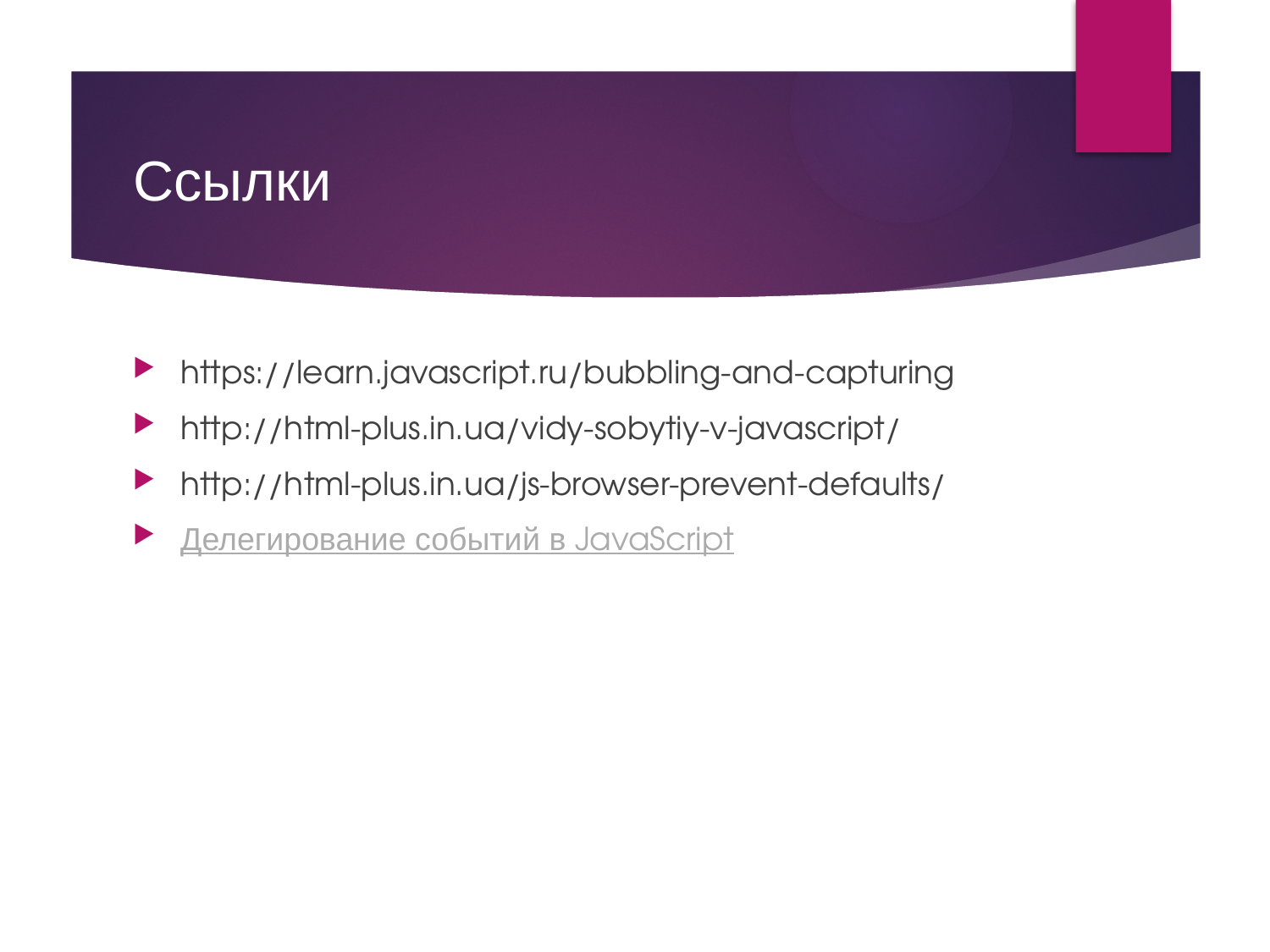

# Ссылки
https://learn.javascript.ru/bubbling-and-capturing
http://html-plus.in.ua/vidy-sobytiy-v-javascript/
http://html-plus.in.ua/js-browser-prevent-defaults/
Делегирование событий в JavaScript